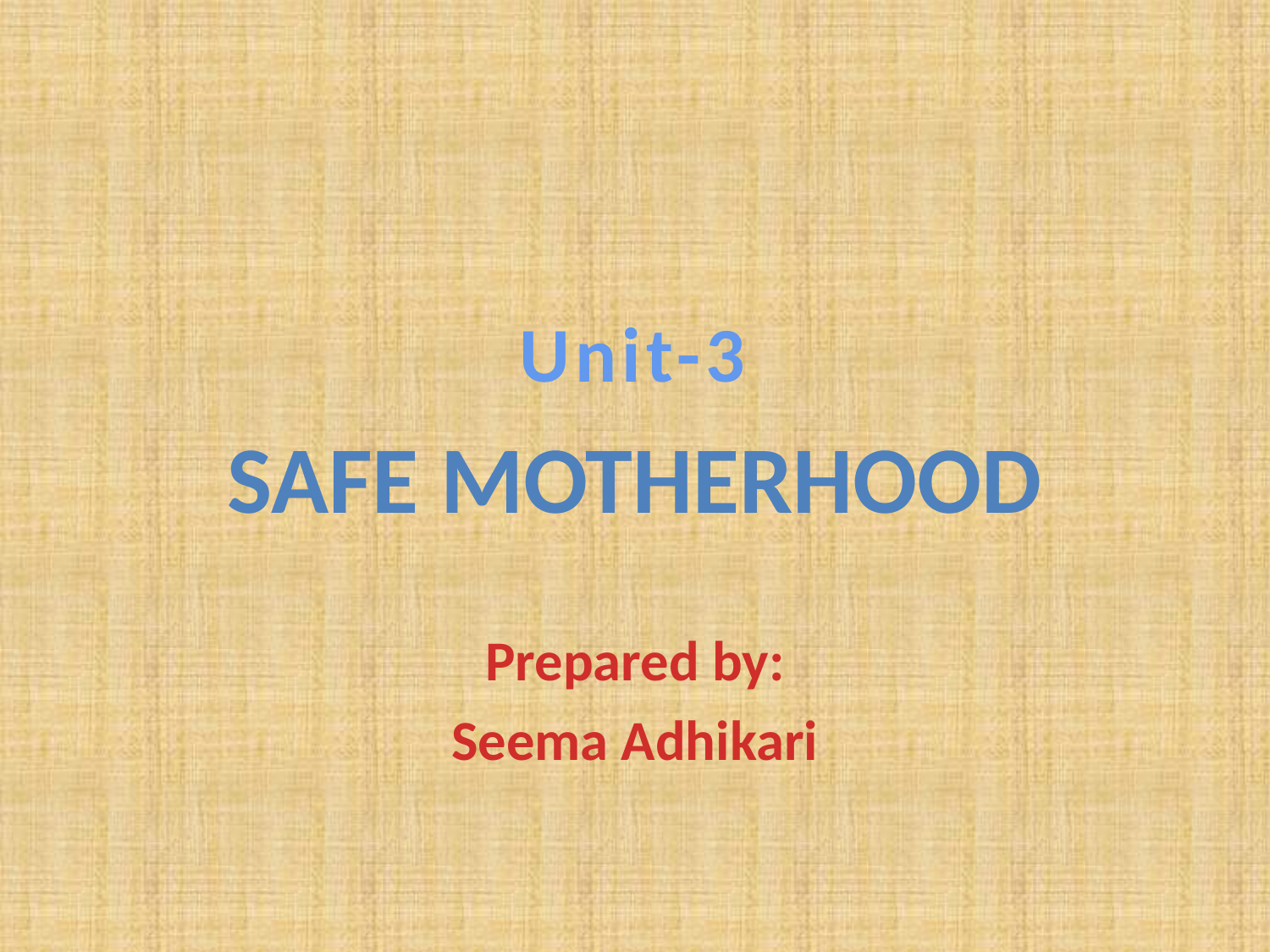

# Unit-3
SAFE MOTHERHOOD

Prepared by:
Seema Adhikari